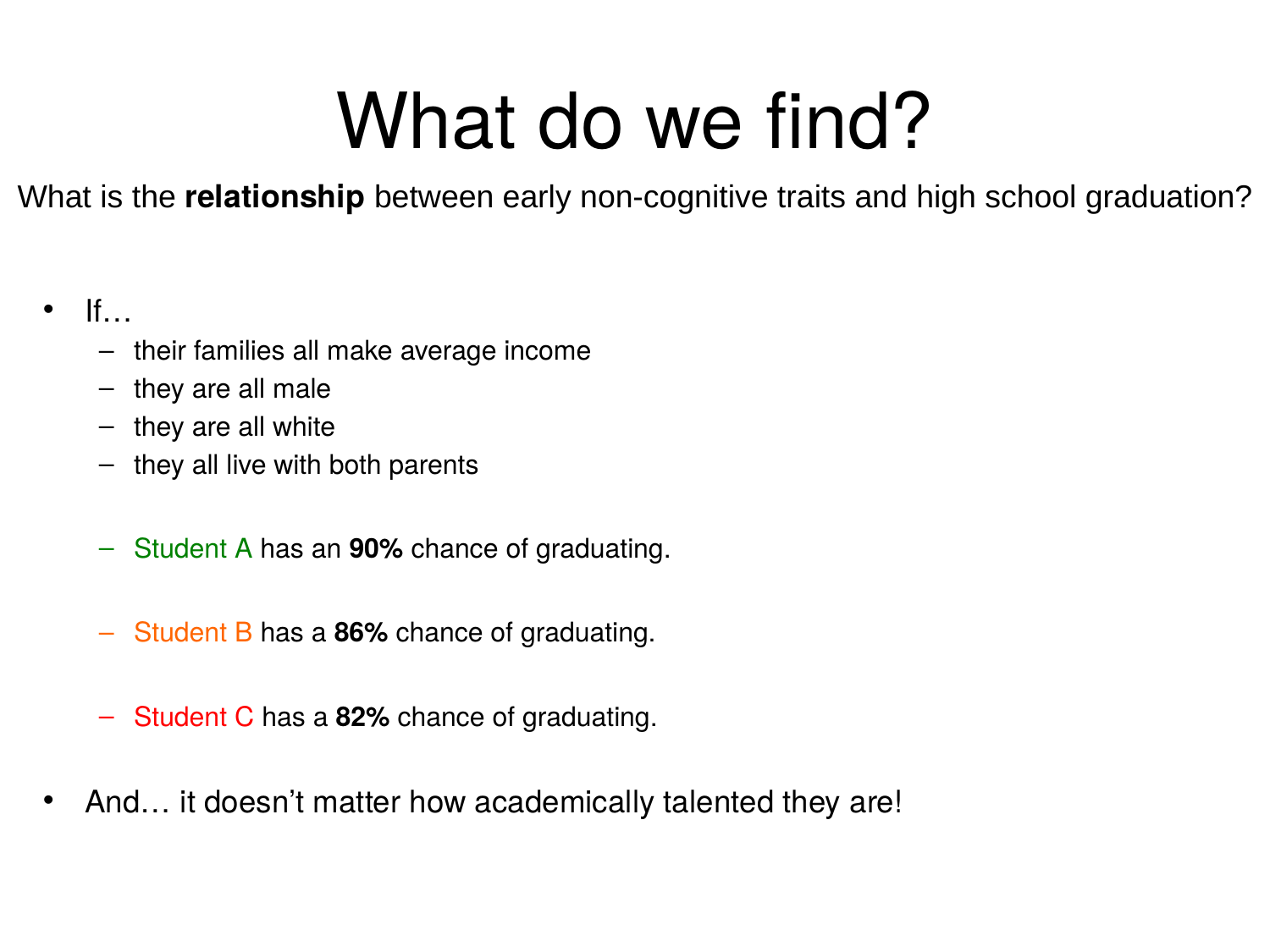

# What do we find?
What is the relationship between early non-cognitive traits and high school graduation?

If…
their families all make average income
they are all male
they are all white
they all live with both parents

Student A has an 90% chance of graduating.

Student B has a 86% chance of graduating.

Student C has a 82% chance of graduating.

And… it doesn’t matter how academically talented they are!